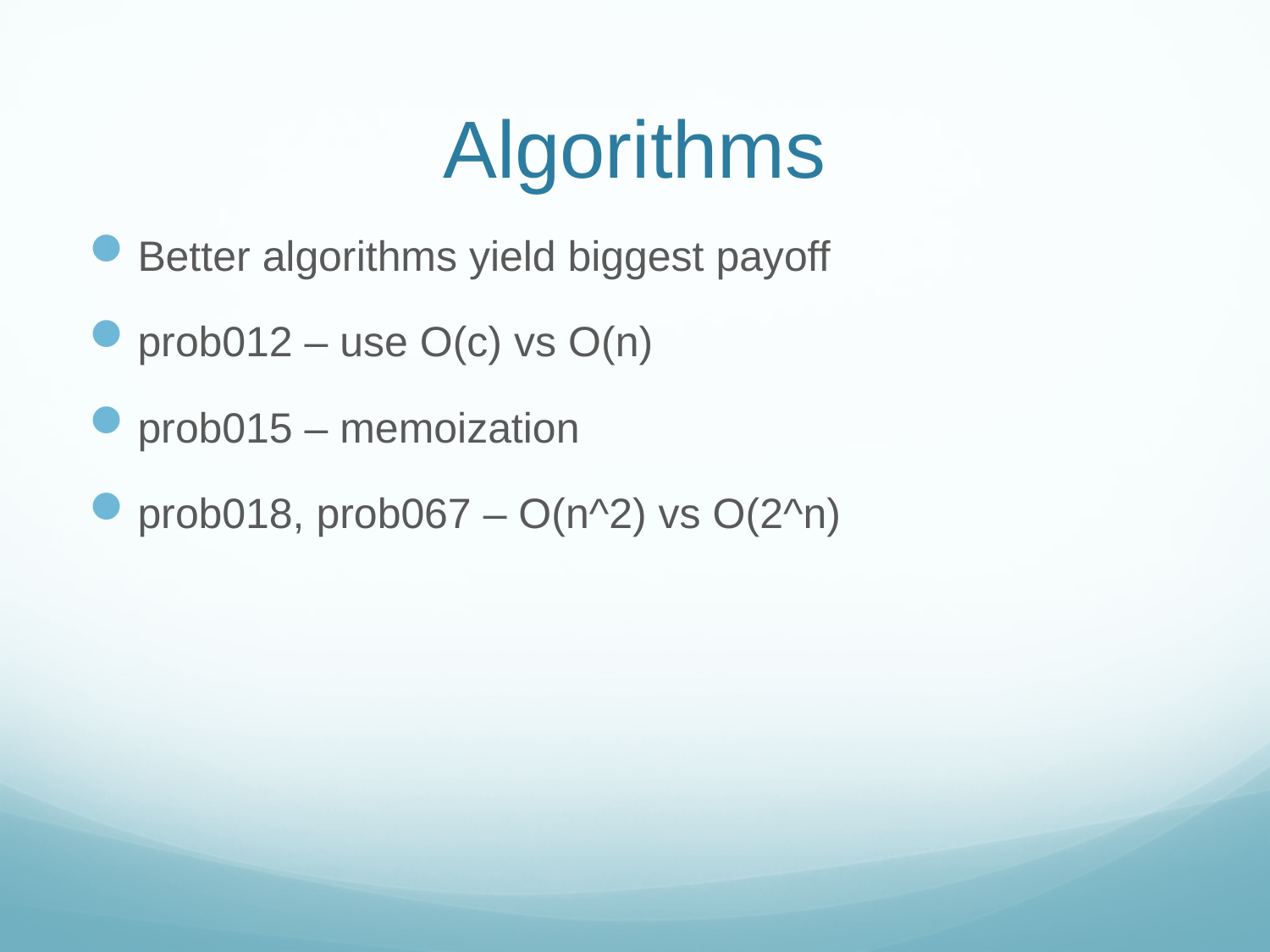

# Algorithms
Better algorithms yield biggest payoff
prob012 – use O(c) vs O(n)
prob015 – memoization
prob018, prob067 – O(n^2) vs O(2^n)